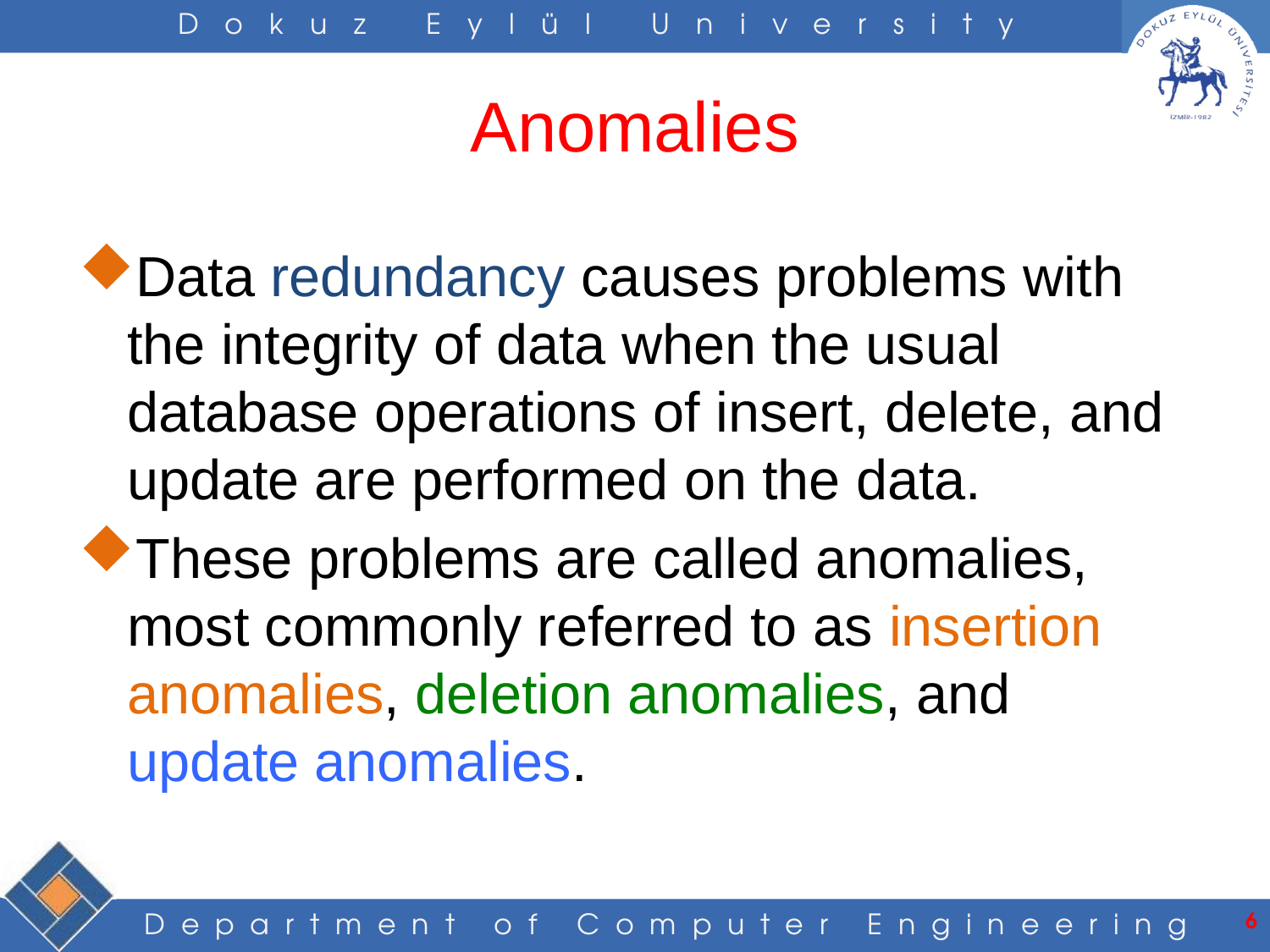

# Anomalies
Data redundancy causes problems with the integrity of data when the usual database operations of insert, delete, and update are performed on the data.
These problems are called anomalies, most commonly referred to as insertion anomalies, deletion anomalies, and update anomalies.

6